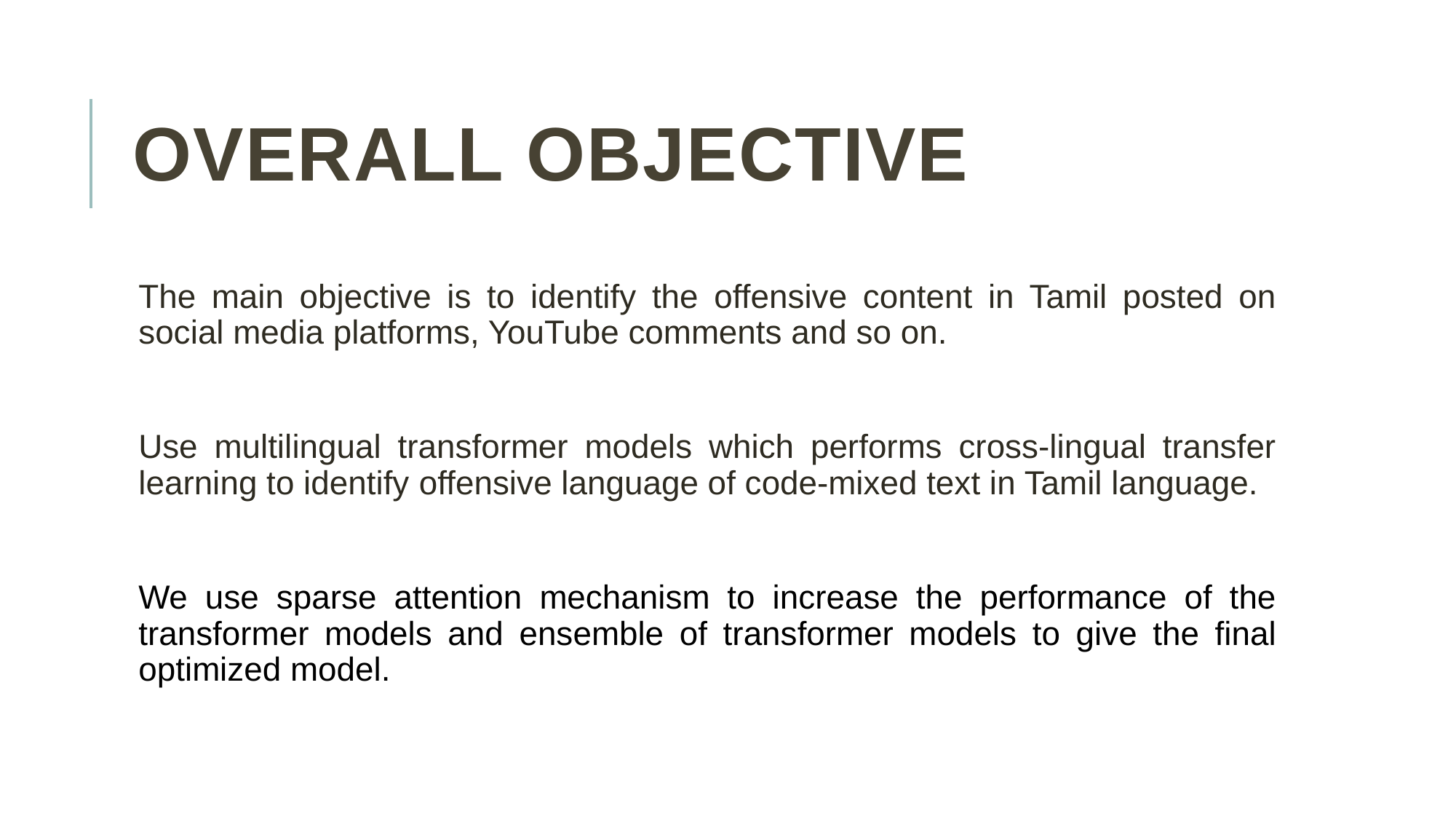

# OVERALL OBJECTIVE
The main objective is to identify the offensive content in Tamil posted on social media platforms, YouTube comments and so on.

Use multilingual transformer models which performs cross-lingual transfer learning to identify offensive language of code-mixed text in Tamil language.

We use sparse attention mechanism to increase the performance of the transformer models and ensemble of transformer models to give the final optimized model.